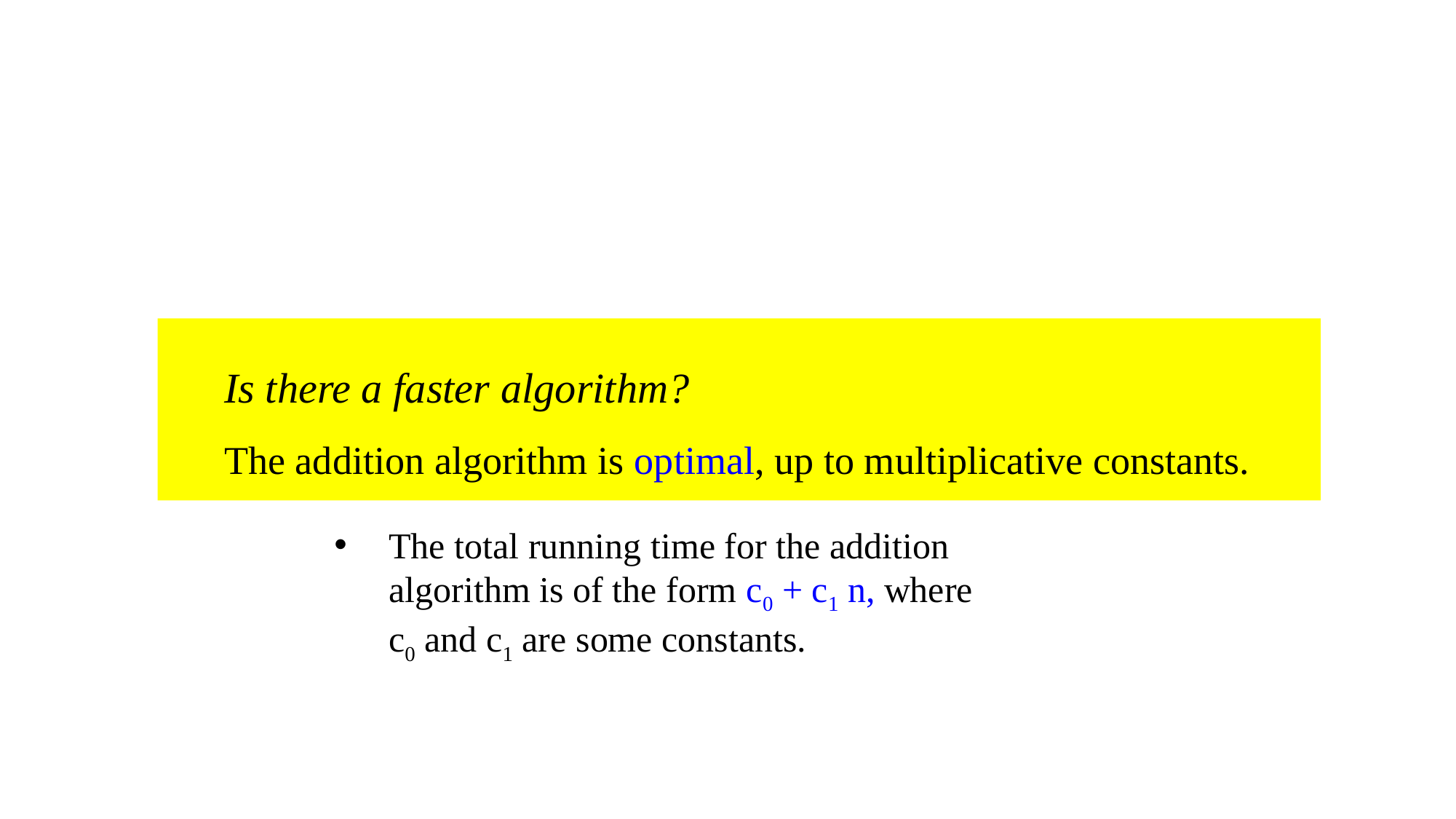

Is there a faster algorithm?
The addition algorithm is optimal, up to multiplicative constants.
The total running time for the addition algorithm is of the form c0 + c1 n, where c0 and c1 are some constants.